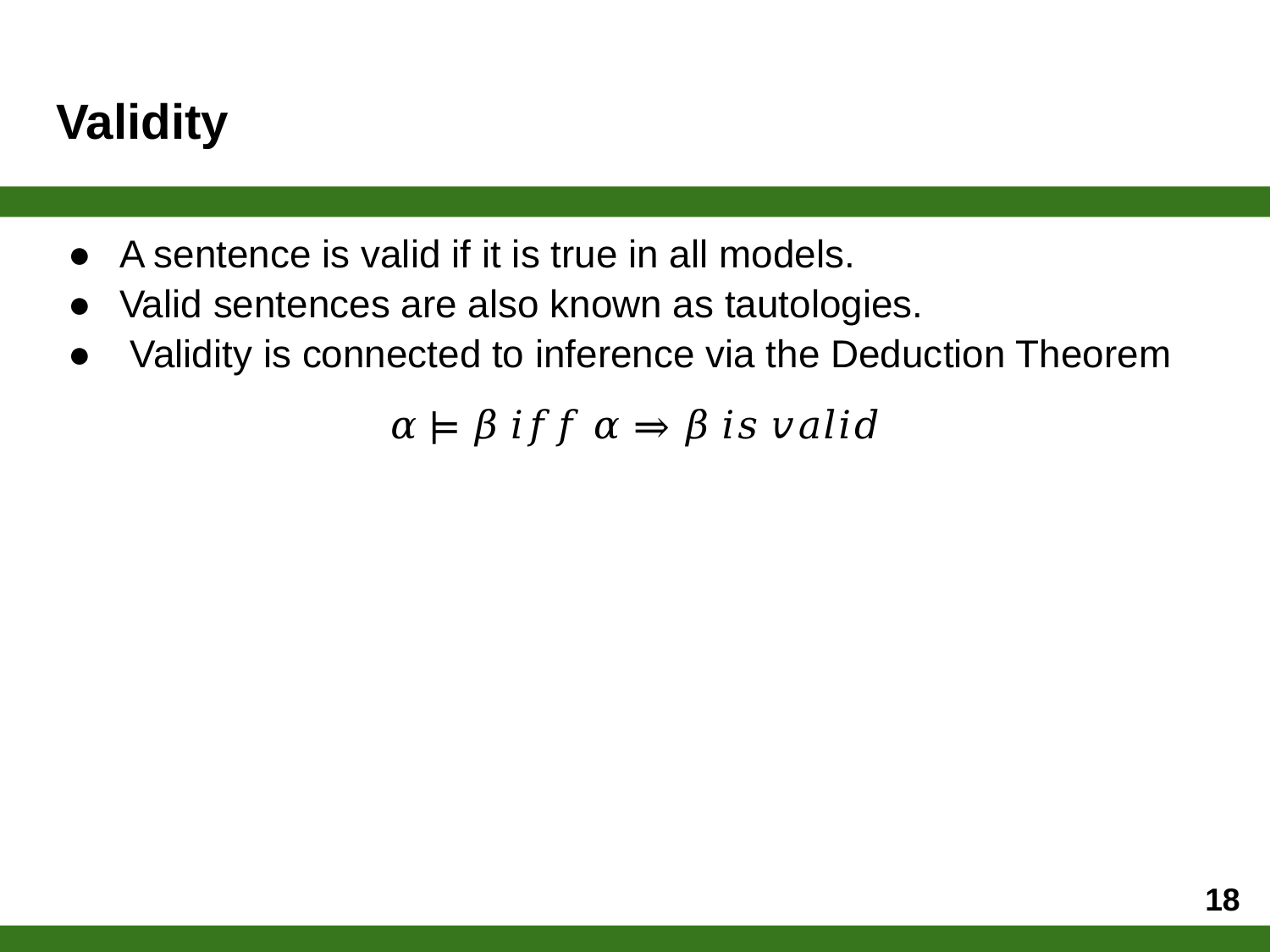

# Validity
A sentence is valid if it is true in all models.
Valid sentences are also known as tautologies.
 Validity is connected to inference via the Deduction Theorem
𝛼 ⊨ 𝛽 𝑖𝑓𝑓 𝛼 ⇒ 𝛽 𝑖𝑠 𝑣𝑎𝑙𝑖𝑑
18